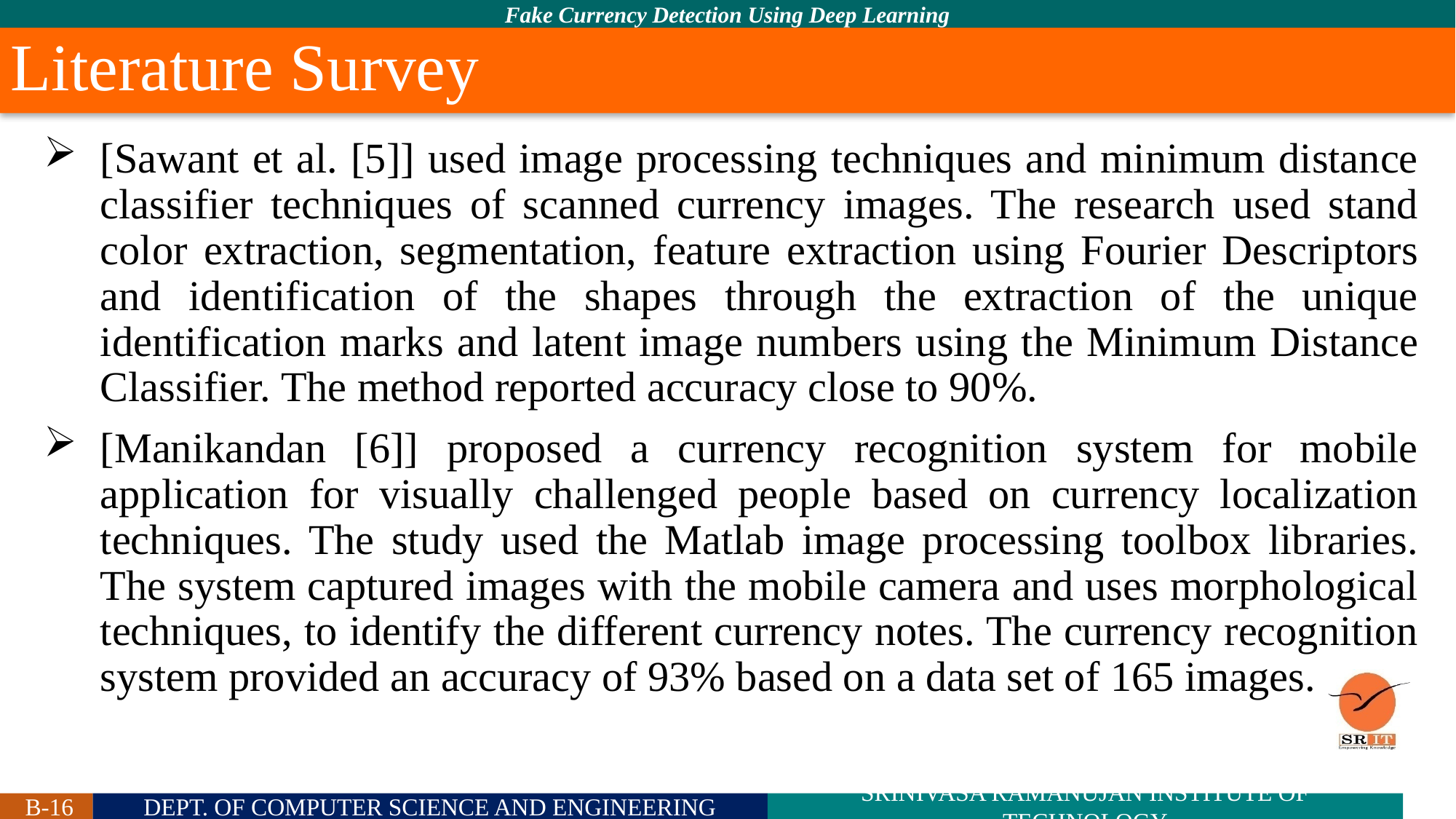

# Literature Survey
[Sawant et al. [5]] used image processing techniques and minimum distance classifier techniques of scanned currency images. The research used stand color extraction, segmentation, feature extraction using Fourier Descriptors and identification of the shapes through the extraction of the unique identification marks and latent image numbers using the Minimum Distance Classifier. The method reported accuracy close to 90%.
[Manikandan [6]] proposed a currency recognition system for mobile application for visually challenged people based on currency localization techniques. The study used the Matlab image processing toolbox libraries. The system captured images with the mobile camera and uses morphological techniques, to identify the different currency notes. The currency recognition system provided an accuracy of 93% based on a data set of 165 images.